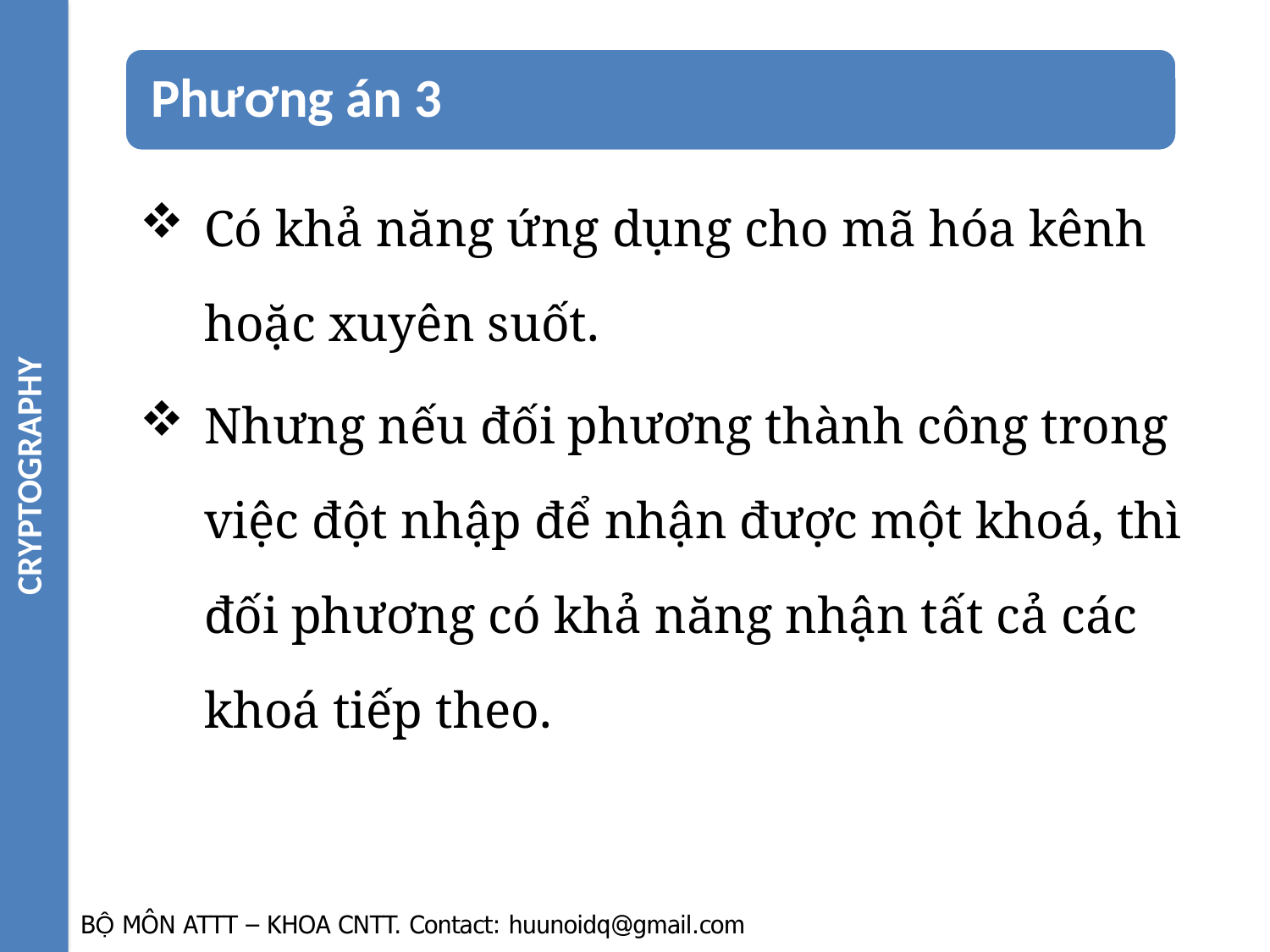

CRYPTOGRAPHY
Phương án 3
Có khả năng ứng dụng cho mã hóa kênh hoặc xuyên suốt.
Nhưng nếu đối phương thành công trong việc đột nhập để nhận được một khoá, thì đối phương có khả năng nhận tất cả các khoá tiếp theo.
BỘ MÔN ATTT – KHOA CNTT. Contact: huunoidq@gmail.com